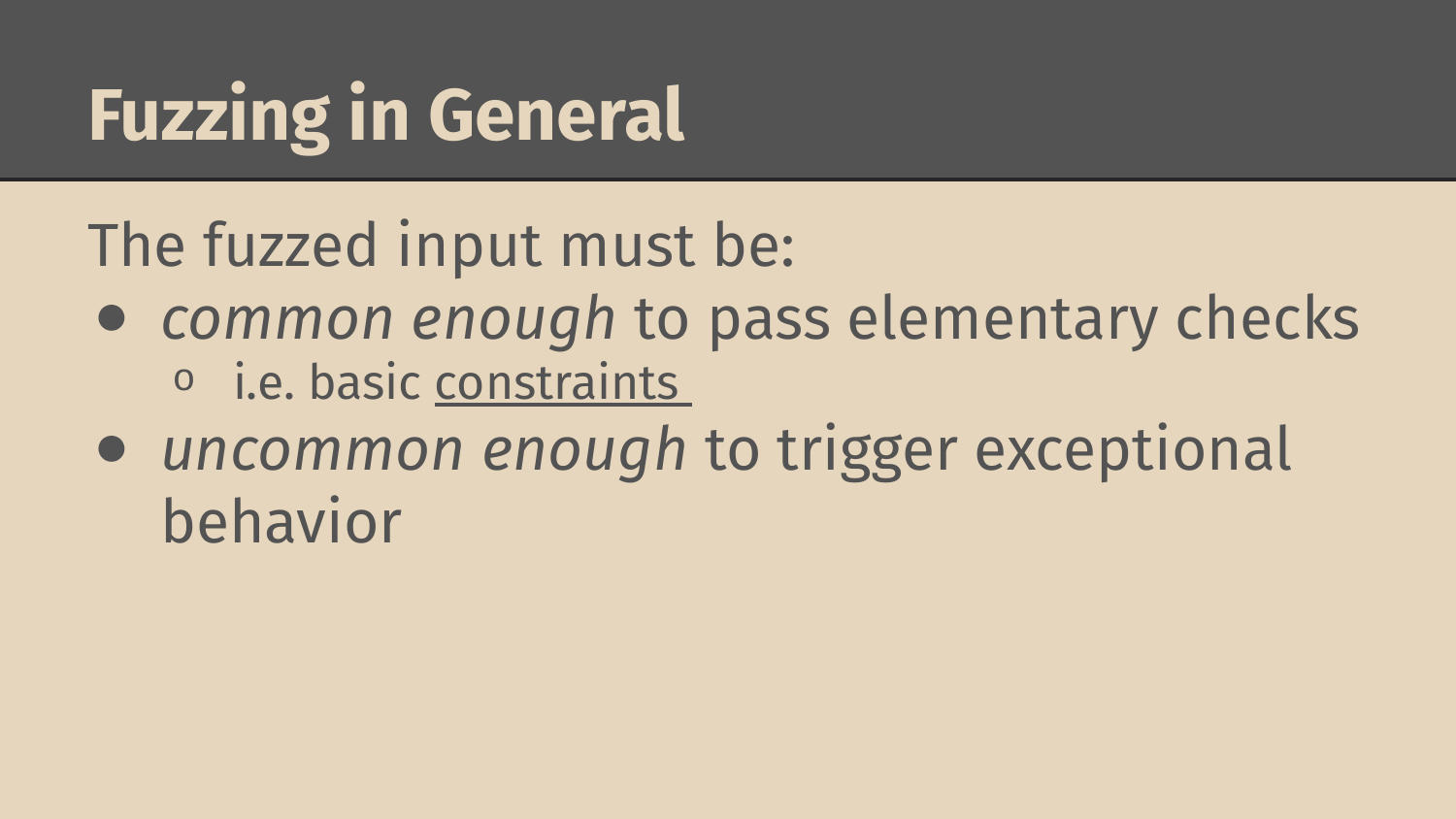

# Fuzzing in General
The fuzzed input must be:
common enough to pass elementary checks
i.e. basic constraints
uncommon enough to trigger exceptional behavior